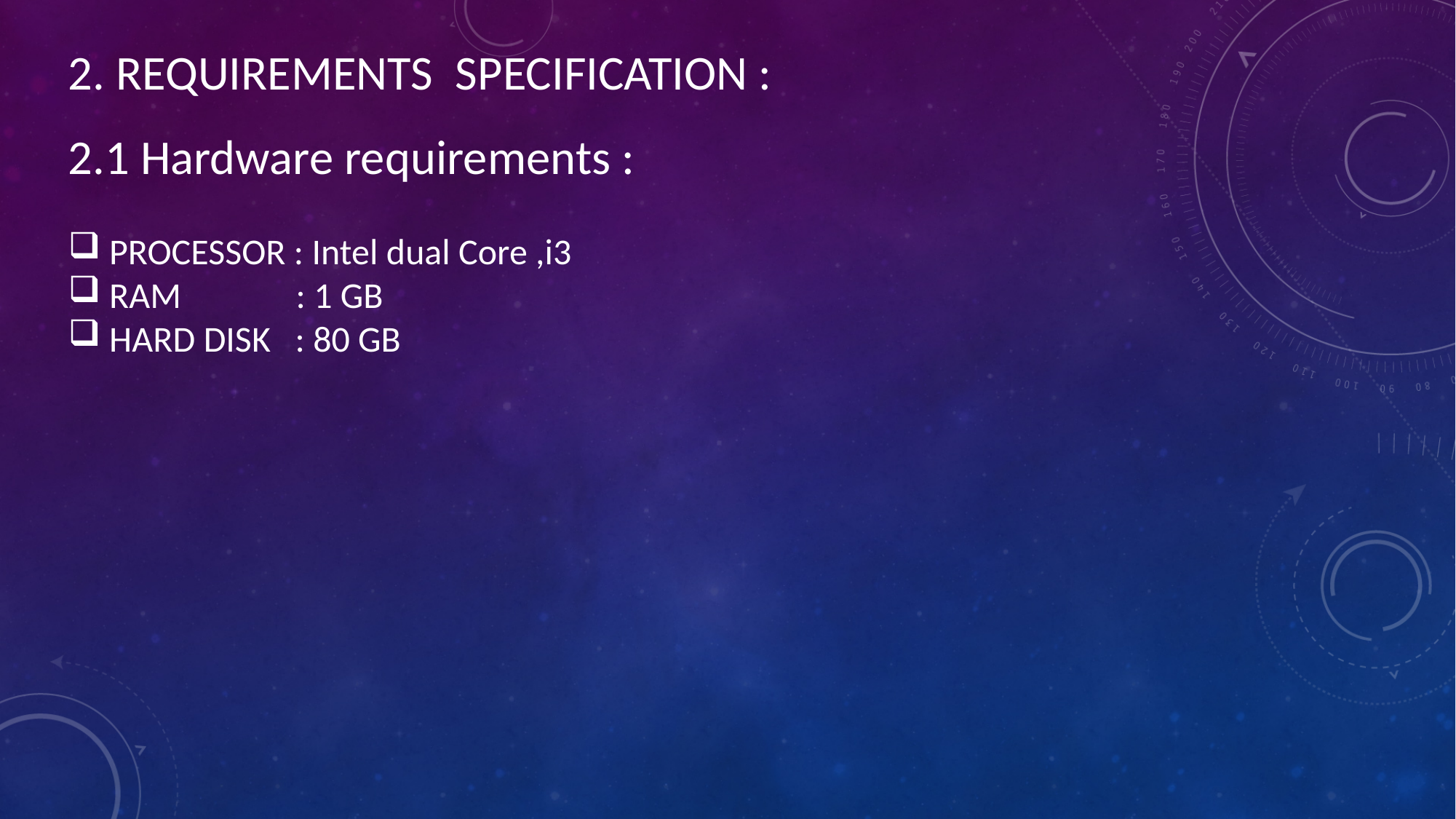

2. REQUIREMENTS  SPECIFICATION :
2.1 Hardware requirements :

PROCESSOR : Intel dual Core ,i3
RAM              : 1 GB
HARD DISK   : 80 GB